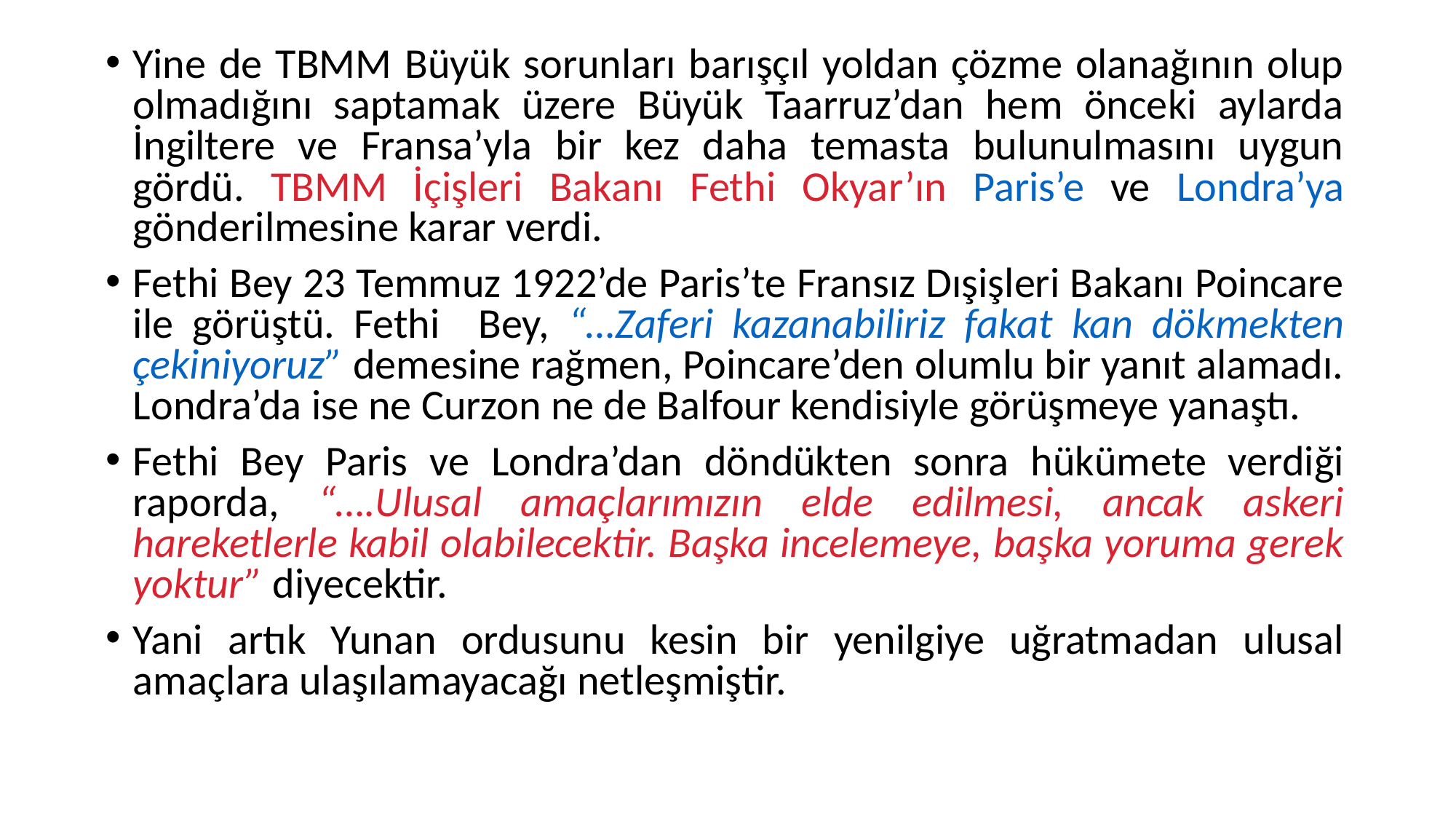

Yine de TBMM Büyük sorunları barışçıl yoldan çözme olanağının olup olmadığını saptamak üzere Büyük Taarruz’dan hem önceki aylarda İngiltere ve Fransa’yla bir kez daha temasta bulunulmasını uygun gördü. TBMM İçişleri Bakanı Fethi Okyar’ın Paris’e ve Londra’ya gönderilmesine karar verdi.
Fethi Bey 23 Temmuz 1922’de Paris’te Fransız Dışişleri Bakanı Poincare ile görüştü. Fethi  Bey, “…Zaferi kazanabiliriz fakat kan dökmekten çekiniyoruz” demesine rağmen, Poincare’den olumlu bir yanıt alamadı. Londra’da ise ne Curzon ne de Balfour kendisiyle görüşmeye yanaştı.
Fethi Bey Paris ve Londra’dan döndükten sonra hükümete verdiği raporda, “….Ulusal amaçlarımızın elde edilmesi, ancak askeri hareketlerle kabil olabilecektir. Başka incelemeye, başka yoruma gerek yoktur” diyecektir.
Yani artık Yunan ordusunu kesin bir yenilgiye uğratmadan ulusal amaçlara ulaşılamayacağı netleşmiştir.